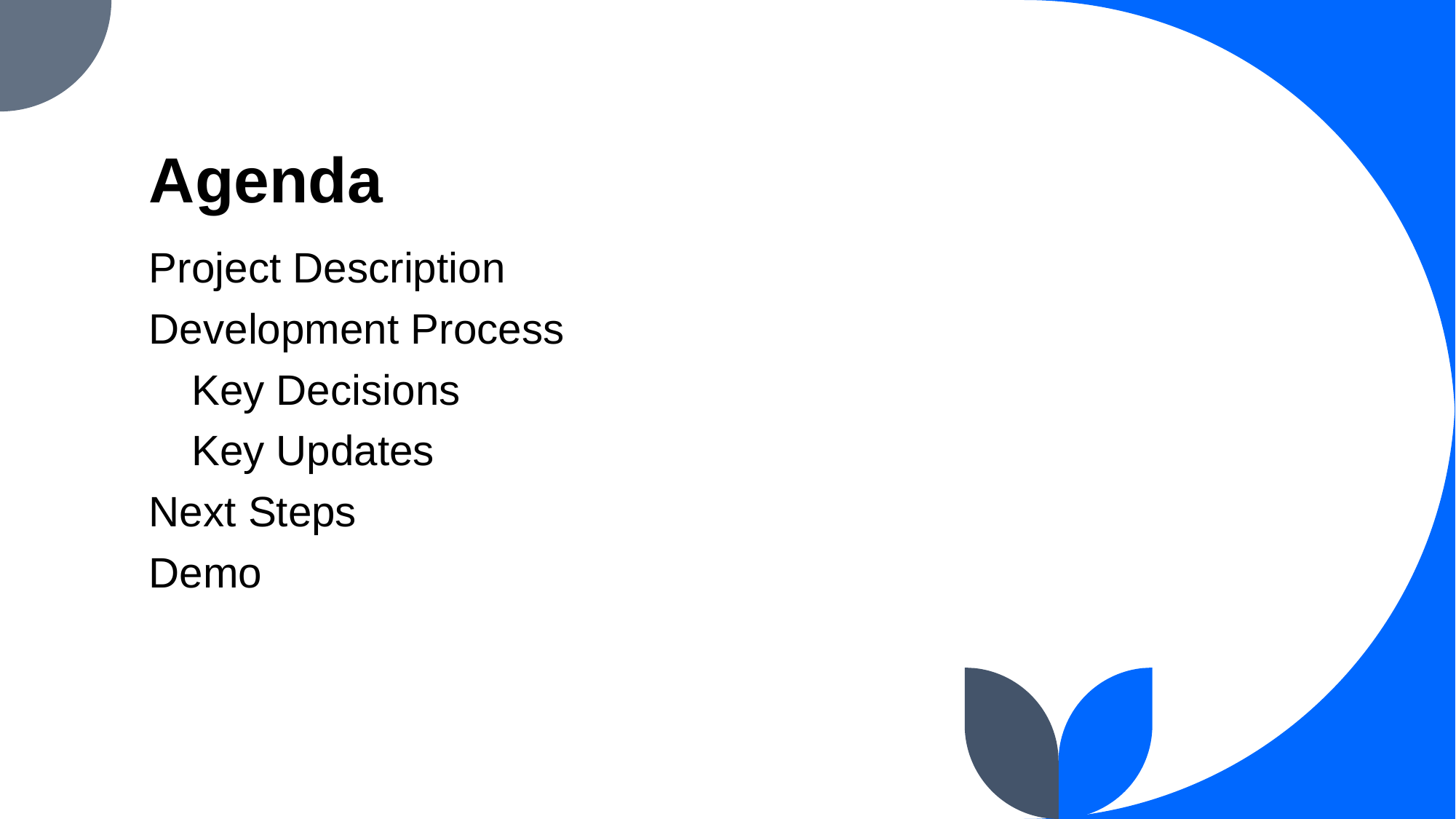

# Agenda
Project Description
Development Process
 Key Decisions
 Key Updates
Next Steps
Demo